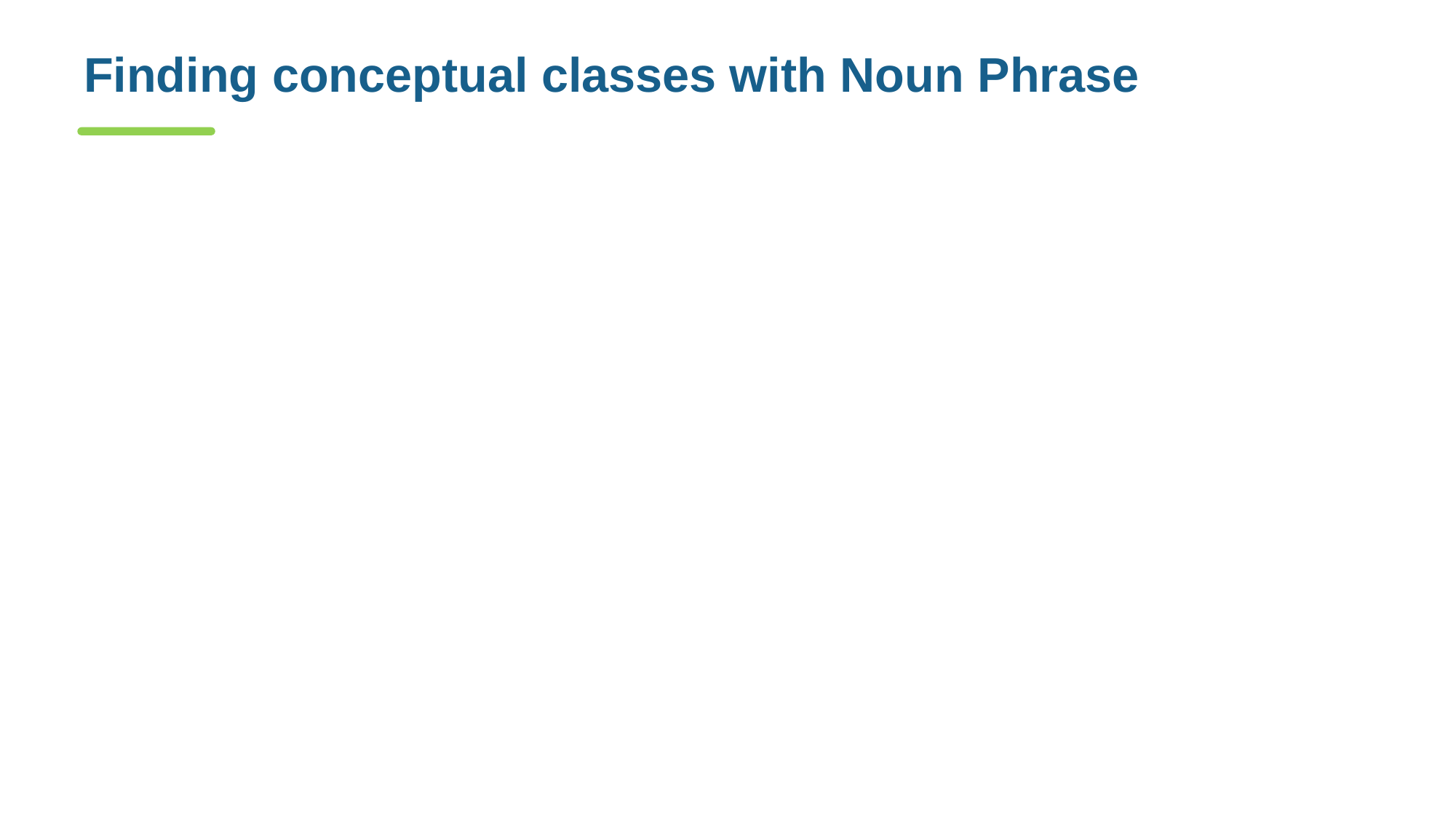

# Finding conceptual classes with Noun Phrase
Use use-case flow of events as input
Underline noun clauses in the use-case flow of events
Remove redundant candidates
Remove vague candidates
Remove actors (out of scope)
Remove implementation constructs
Remove attributes (save for later)
Remove operations
96